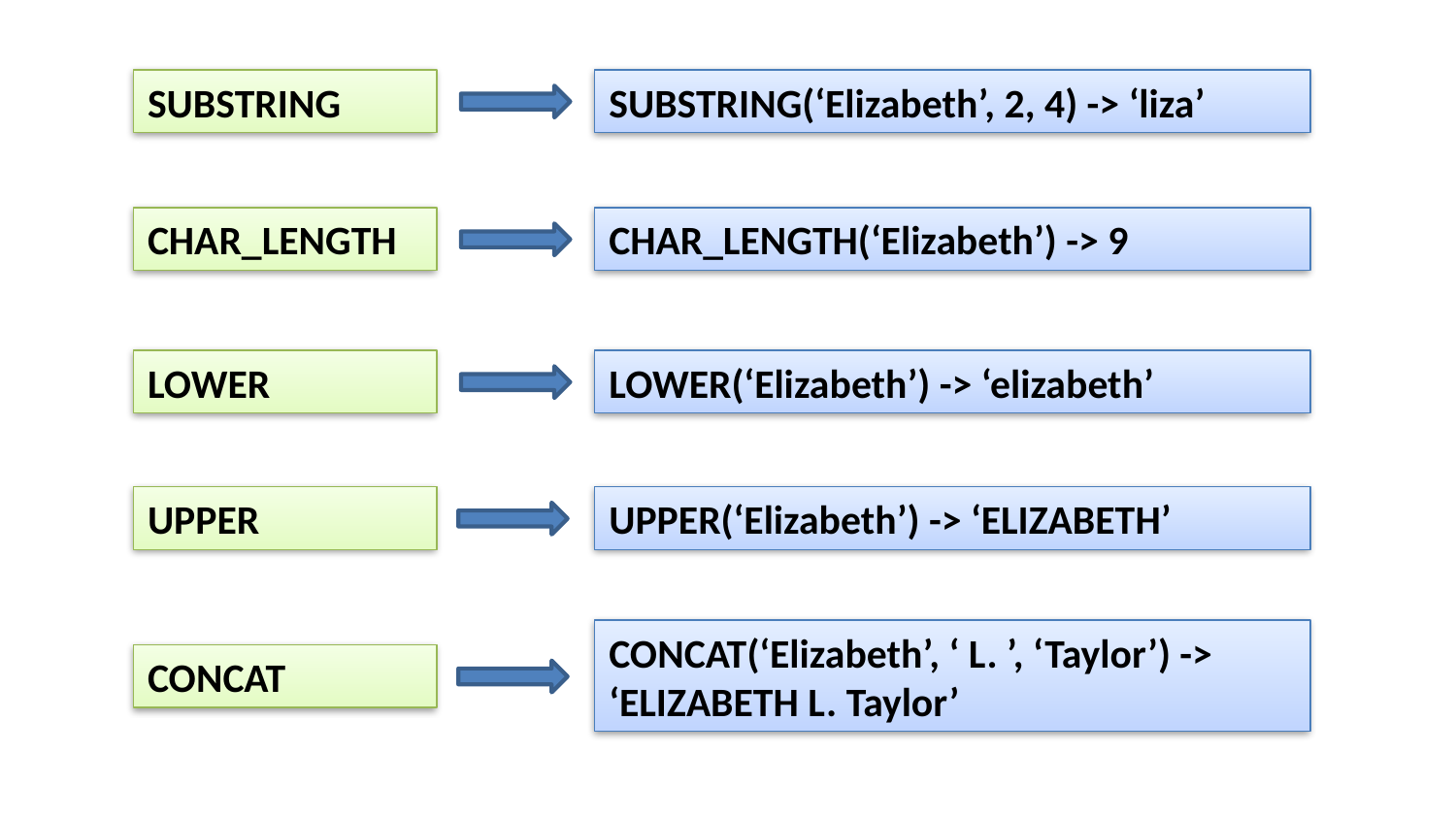

SUBSTRING
SUBSTRING(‘Elizabeth’, 2, 4) -> ‘liza’

CHAR_LENGTH
CHAR_LENGTH(‘Elizabeth’) -> 9

LOWER
LOWER(‘Elizabeth’) -> ‘elizabeth’

UPPER
UPPER(‘Elizabeth’) -> ‘ELIZABETH’

CONCAT(‘Elizabeth’, ‘ L. ’, ‘Taylor’) -> ‘ELIZABETH L. Taylor’
CONCAT